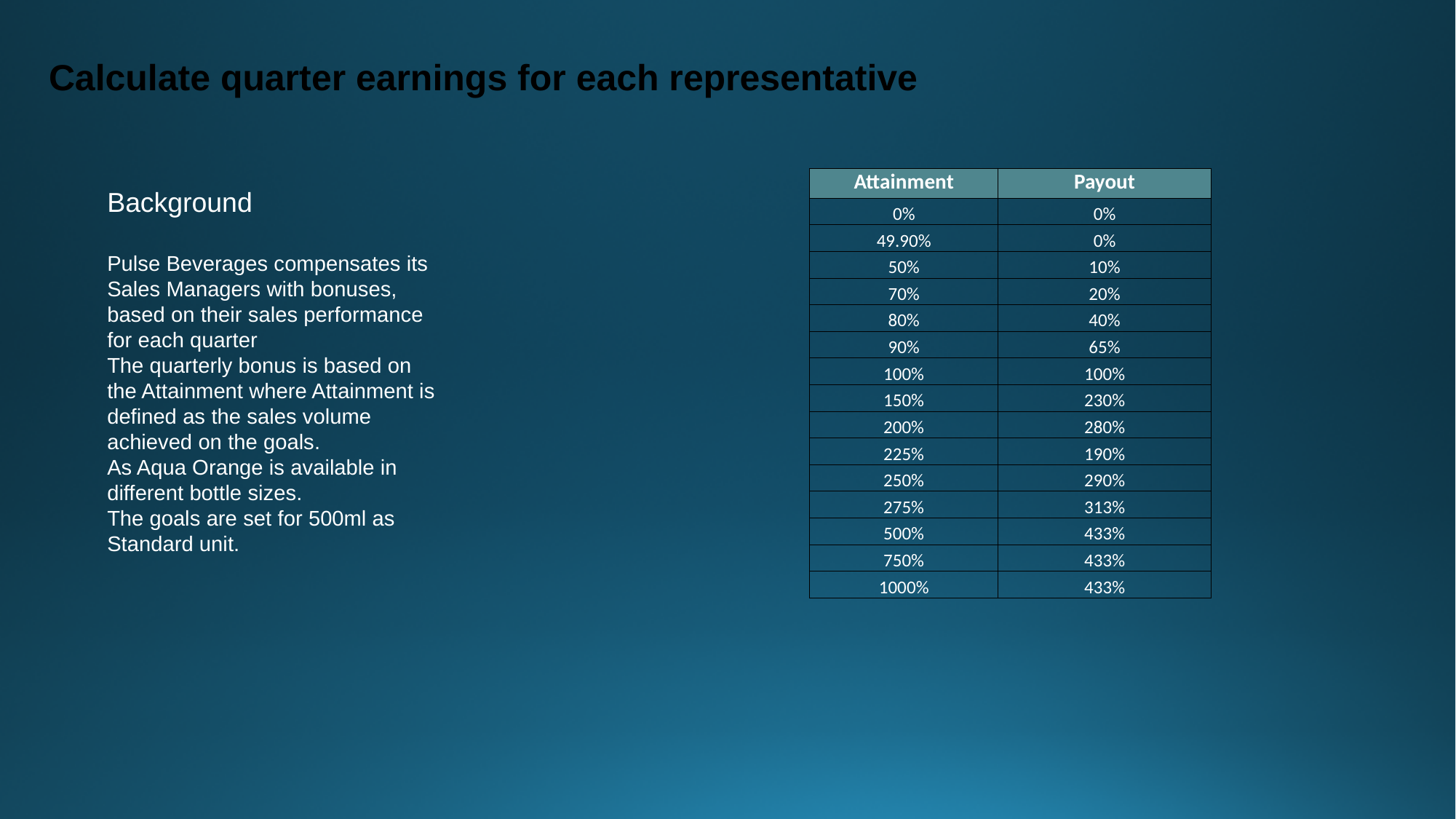

Calculate quarter earnings for each representative
| Attainment | Payout |
| --- | --- |
| 0% | 0% |
| 49.90% | 0% |
| 50% | 10% |
| 70% | 20% |
| 80% | 40% |
| 90% | 65% |
| 100% | 100% |
| 150% | 230% |
| 200% | 280% |
| 225% | 190% |
| 250% | 290% |
| 275% | 313% |
| 500% | 433% |
| 750% | 433% |
| 1000% | 433% |
Background

Pulse Beverages compensates its Sales Managers with bonuses, based on their sales performance for each quarter
The quarterly bonus is based on the Attainment where Attainment is defined as the sales volume achieved on the goals.
As Aqua Orange is available in different bottle sizes.
The goals are set for 500ml as Standard unit.